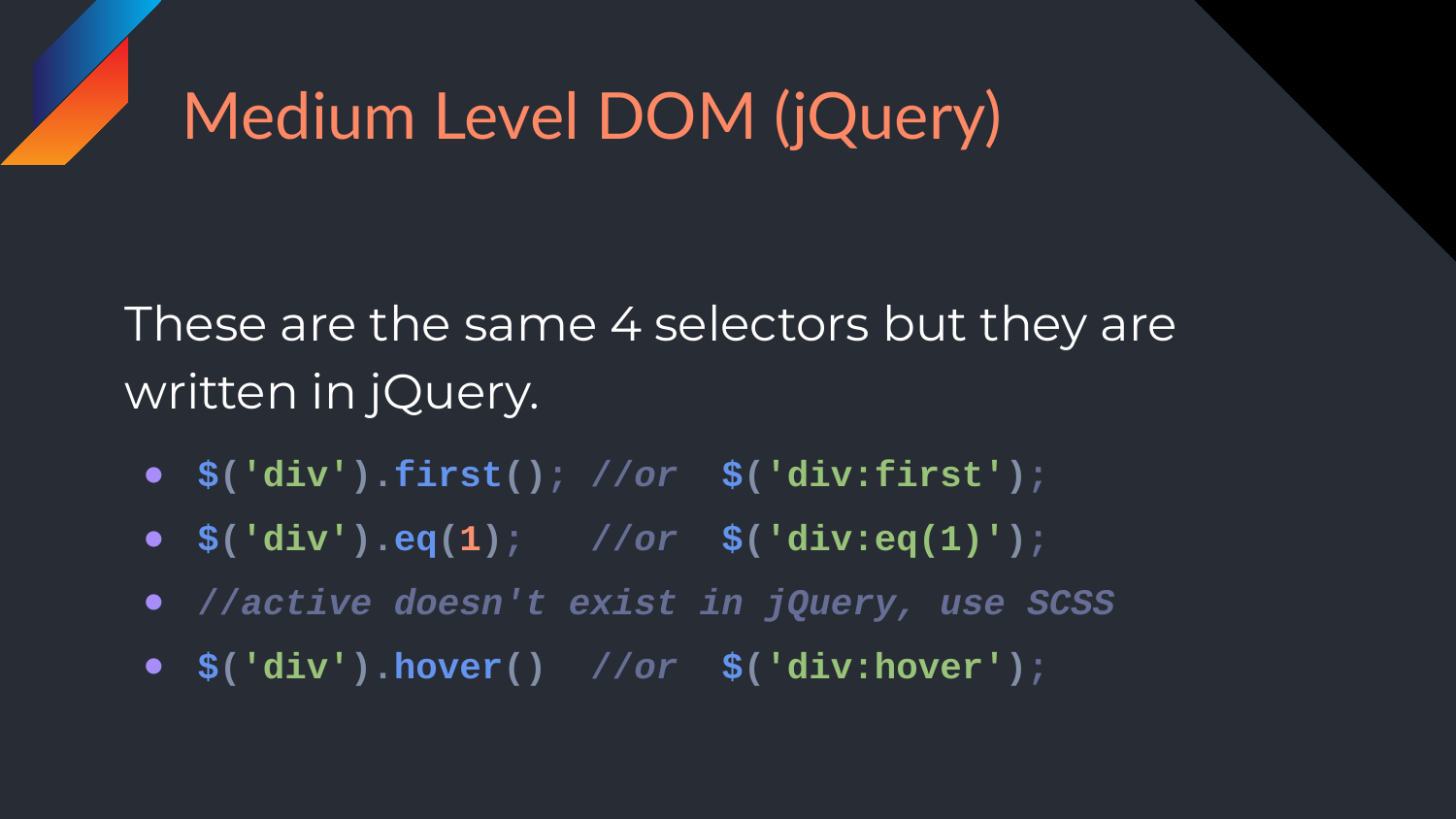

# Medium Level DOM (jQuery)
These are the same 4 selectors but they are written in jQuery.
$('div').first(); //or  $('div:first');
$('div').eq(1);   //or  $('div:eq(1)');
//active doesn't exist in jQuery, use SCSS
$('div').hover()  //or  $('div:hover');